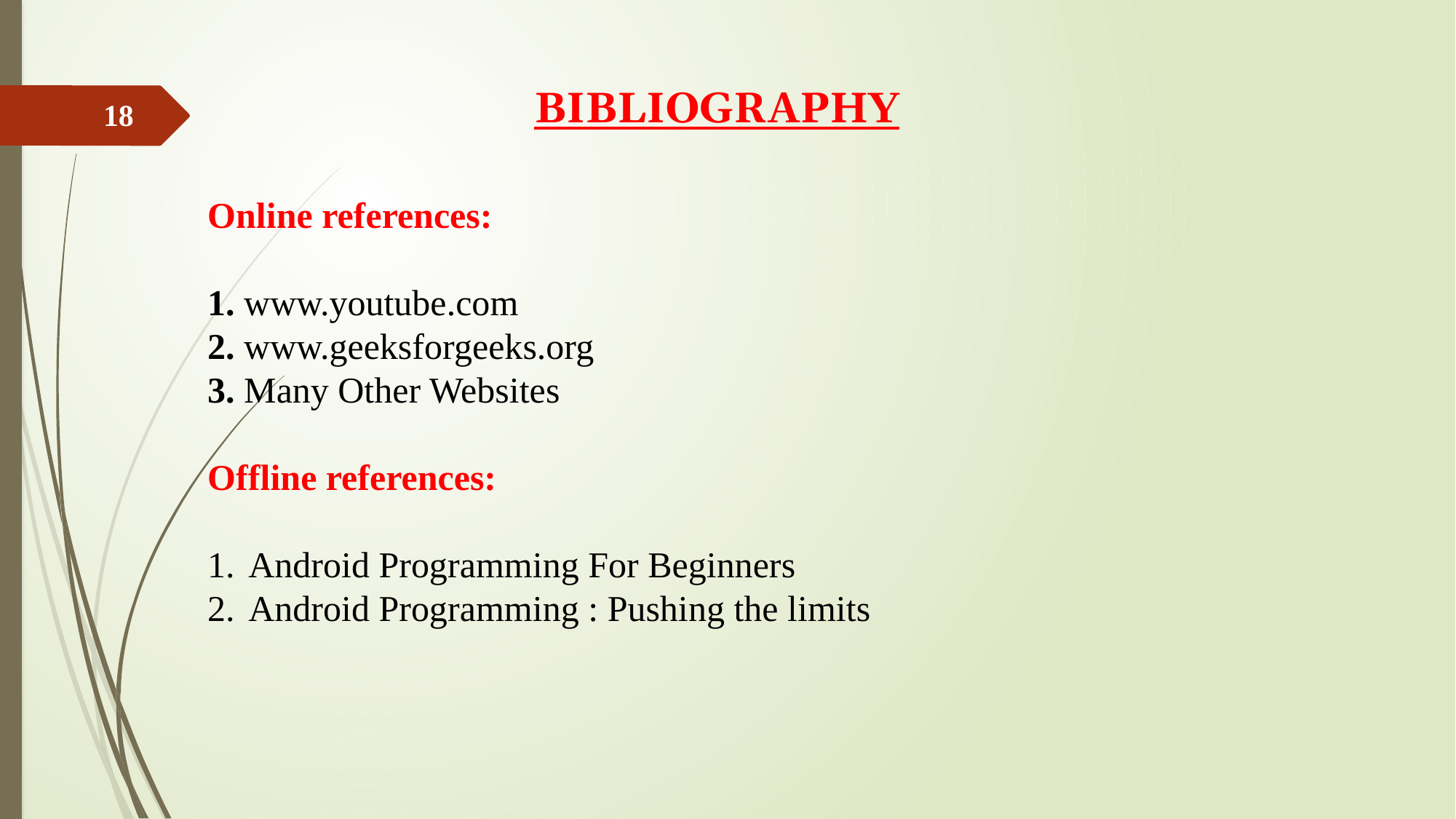

# BIBLIOGRAPHY
18
Online references:

1. www.youtube.com
2. www.geeksforgeeks.org
3. Many Other Websites

Offline references:

Android Programming For Beginners
Android Programming : Pushing the limits